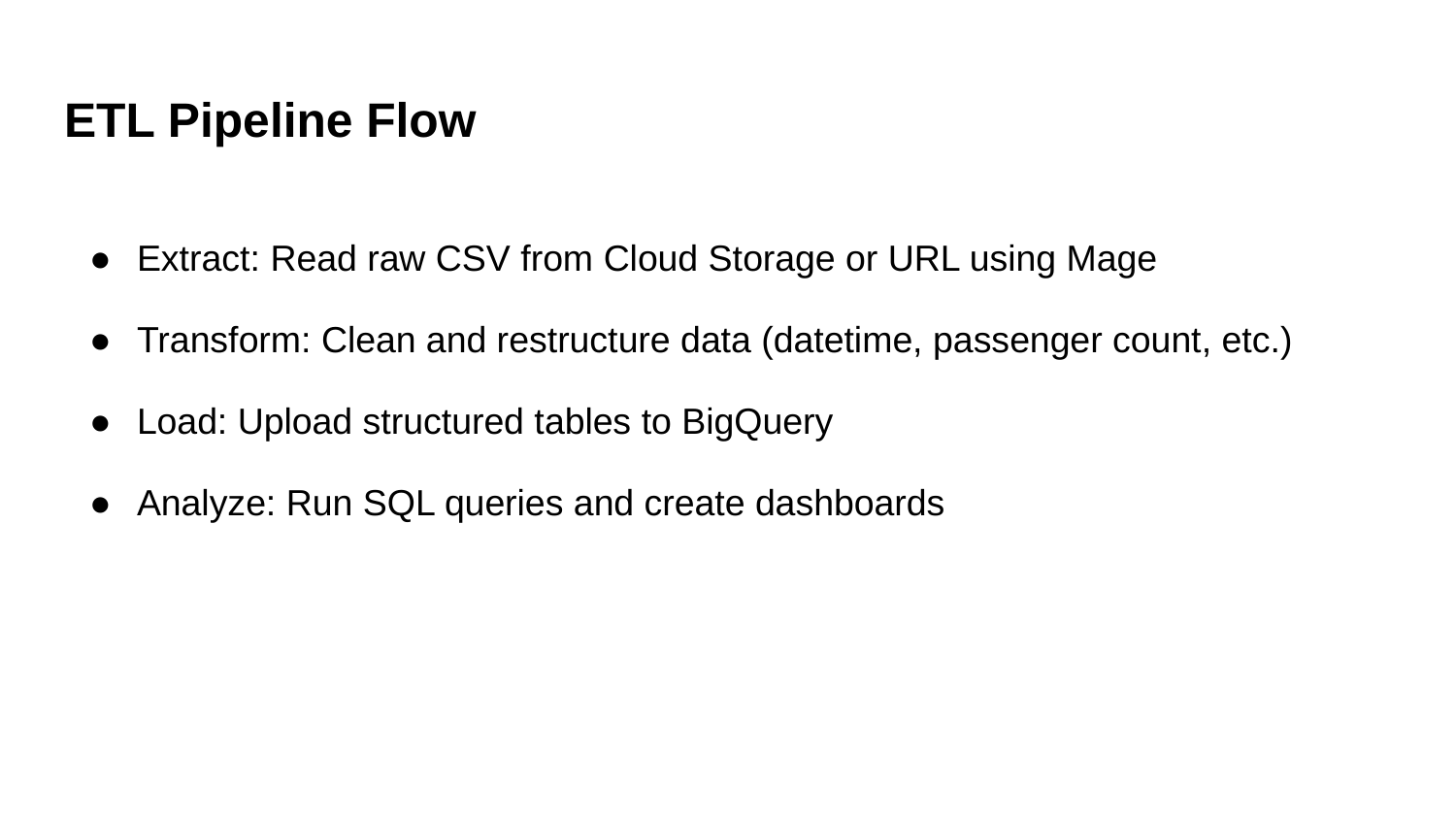

# ETL Pipeline Flow

Extract: Read raw CSV from Cloud Storage or URL using Mage
Transform: Clean and restructure data (datetime, passenger count, etc.)
Load: Upload structured tables to BigQuery
Analyze: Run SQL queries and create dashboards